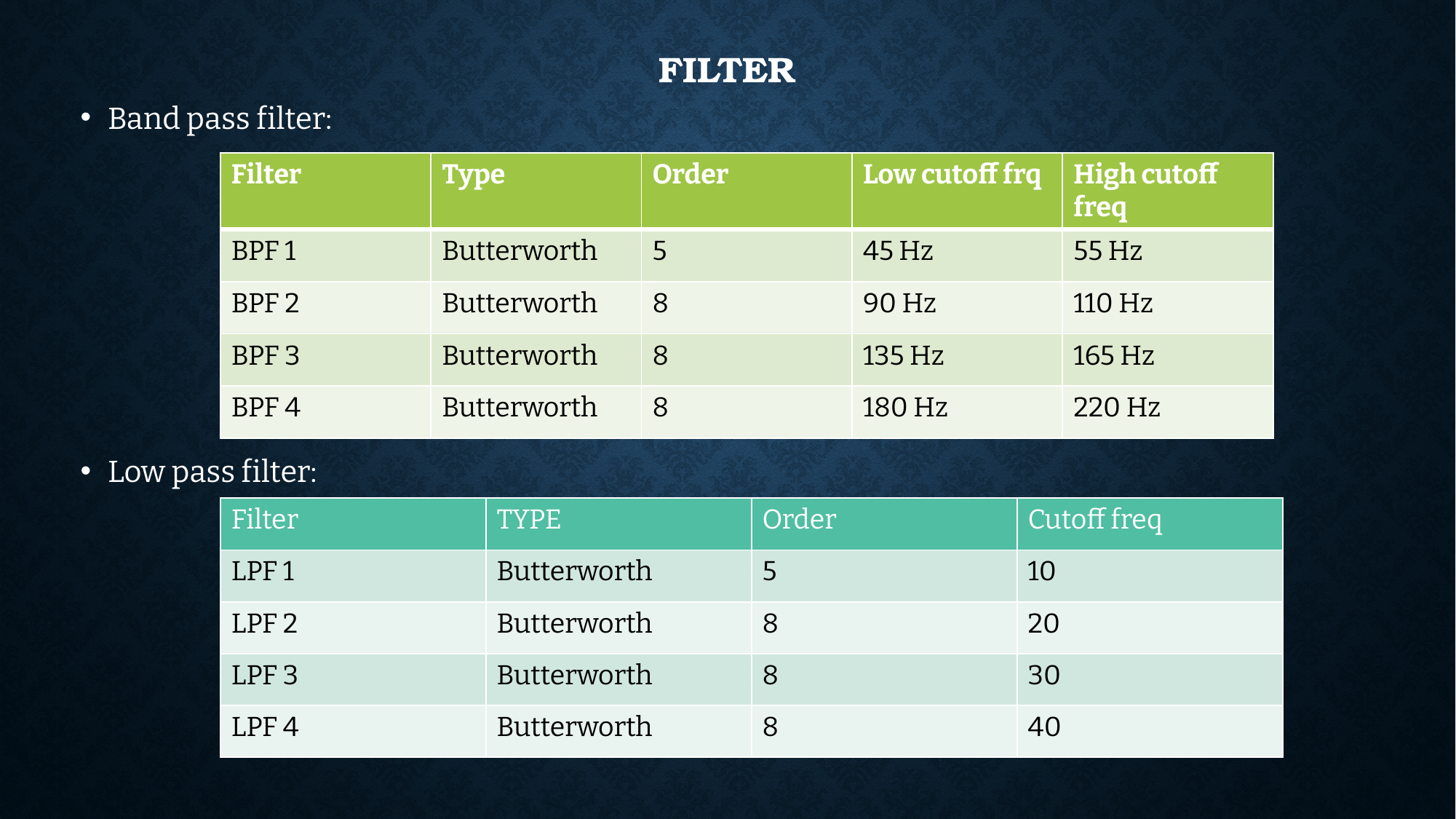

# filter
Band pass filter:

Low pass filter:

| Filter | Type | Order | Low cutoff frq | High cutoff freq |
| --- | --- | --- | --- | --- |
| BPF 1 | Butterworth | 5 | 45 Hz | 55 Hz |
| BPF 2 | Butterworth | 8 | 90 Hz | 110 Hz |
| BPF 3 | Butterworth | 8 | 135 Hz | 165 Hz |
| BPF 4 | Butterworth | 8 | 180 Hz | 220 Hz |
| Filter | TYPE | Order | Cutoff freq |
| --- | --- | --- | --- |
| LPF 1 | Butterworth | 5 | 10 |
| LPF 2 | Butterworth | 8 | 20 |
| LPF 3 | Butterworth | 8 | 30 |
| LPF 4 | Butterworth | 8 | 40 |